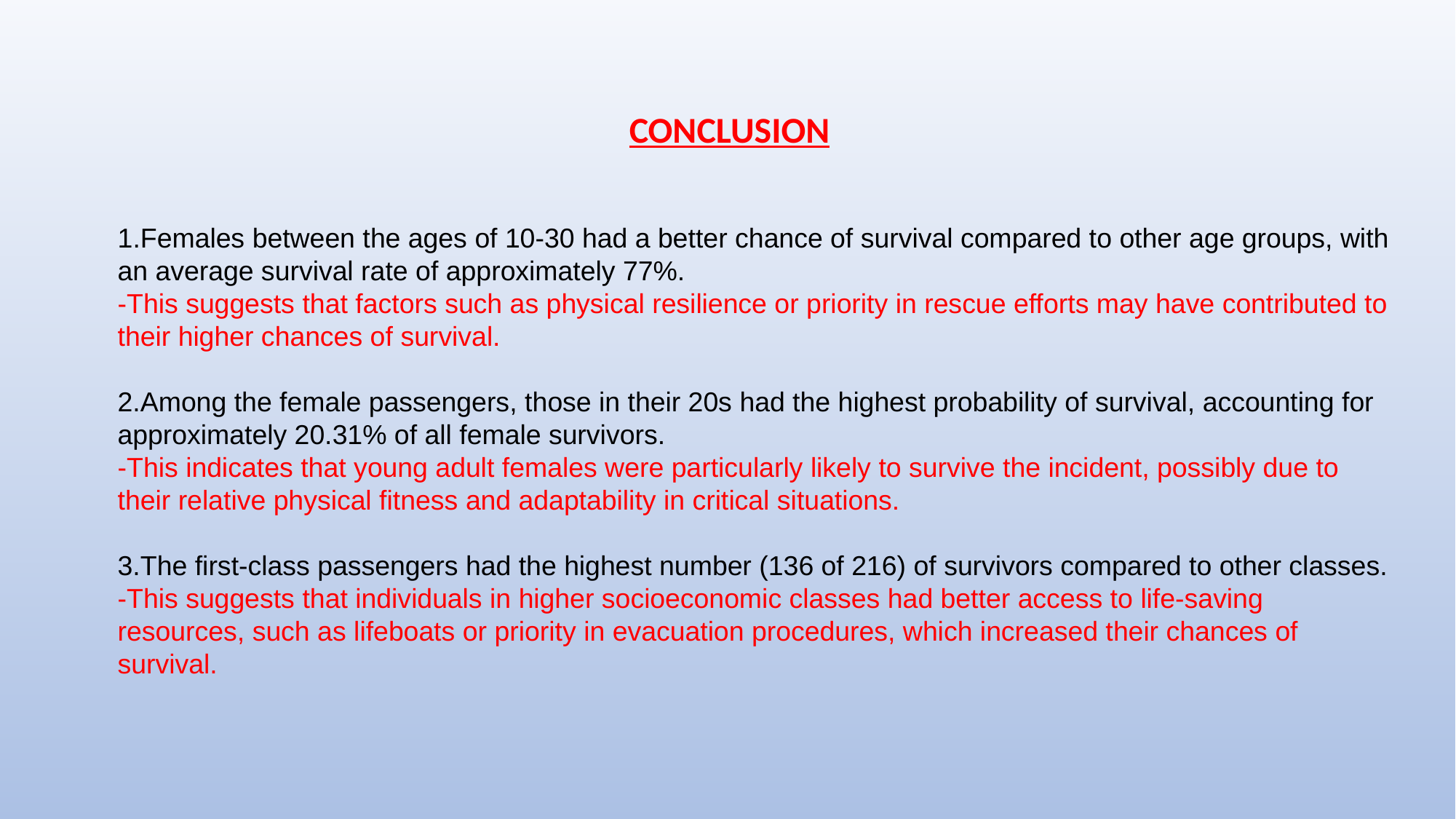

CONCLUSION
Females between the ages of 10-30 had a better chance of survival compared to other age groups, with an average survival rate of approximately 77%.
-This suggests that factors such as physical resilience or priority in rescue efforts may have contributed to their higher chances of survival.

2.Among the female passengers, those in their 20s had the highest probability of survival, accounting for approximately 20.31% of all female survivors.
-This indicates that young adult females were particularly likely to survive the incident, possibly due to their relative physical fitness and adaptability in critical situations.

3.The first-class passengers had the highest number (136 of 216) of survivors compared to other classes.
-This suggests that individuals in higher socioeconomic classes had better access to life-saving resources, such as lifeboats or priority in evacuation procedures, which increased their chances of survival.